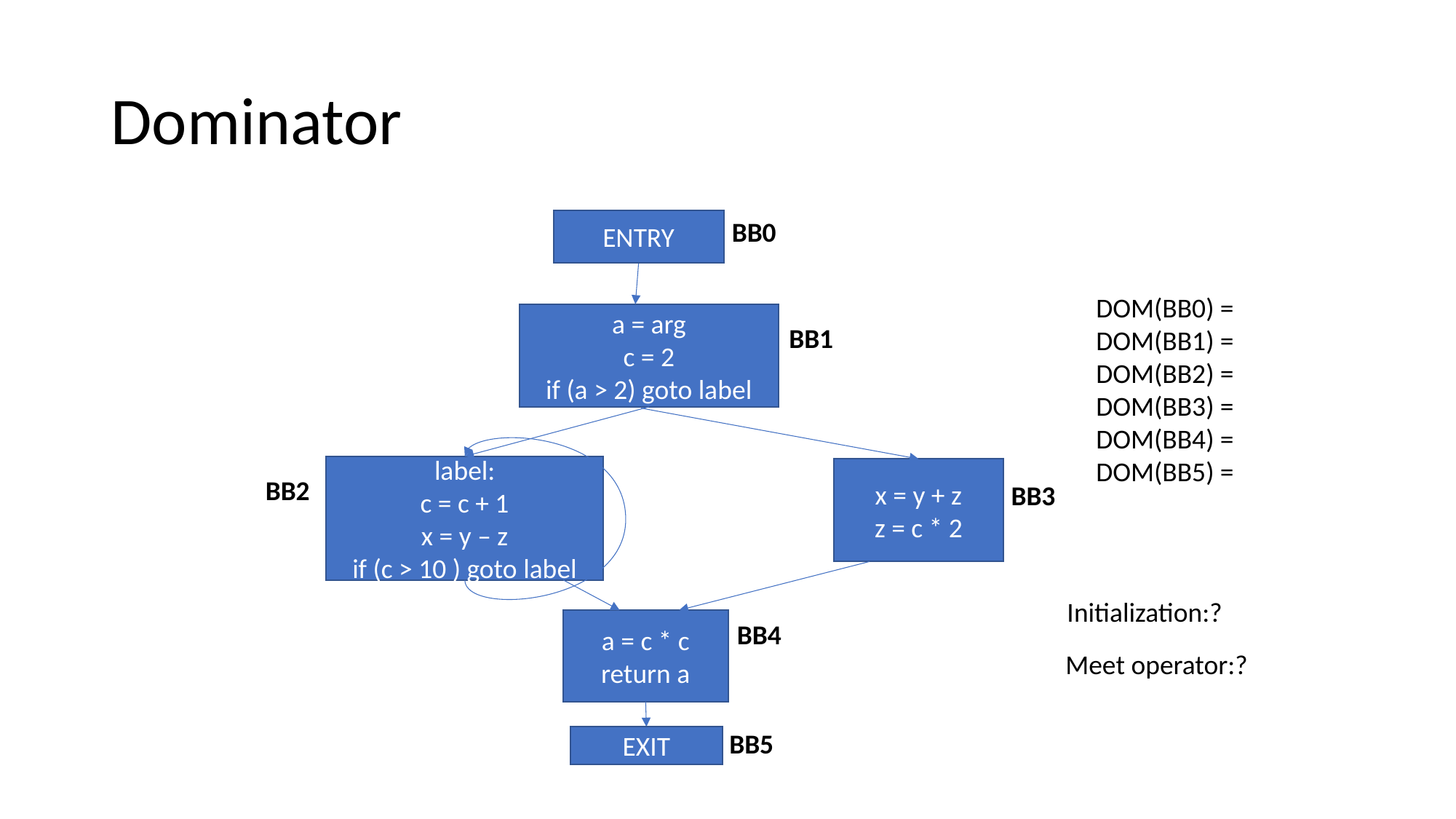

# Dominator
BB0
ENTRY

DOM(BB0) =
DOM(BB1) =
DOM(BB2) =
DOM(BB3) =
DOM(BB4) =
DOM(BB5) =
a = arg
c = 2
if (a > 2) goto label
BB1
label:
c = c + 1
x = y – z
if (c > 10 ) goto label
x = y + z
z = c * 2
BB2
BB3
Initialization:?
a = c * c
return a
BB4
Meet operator:?
BB5
EXIT